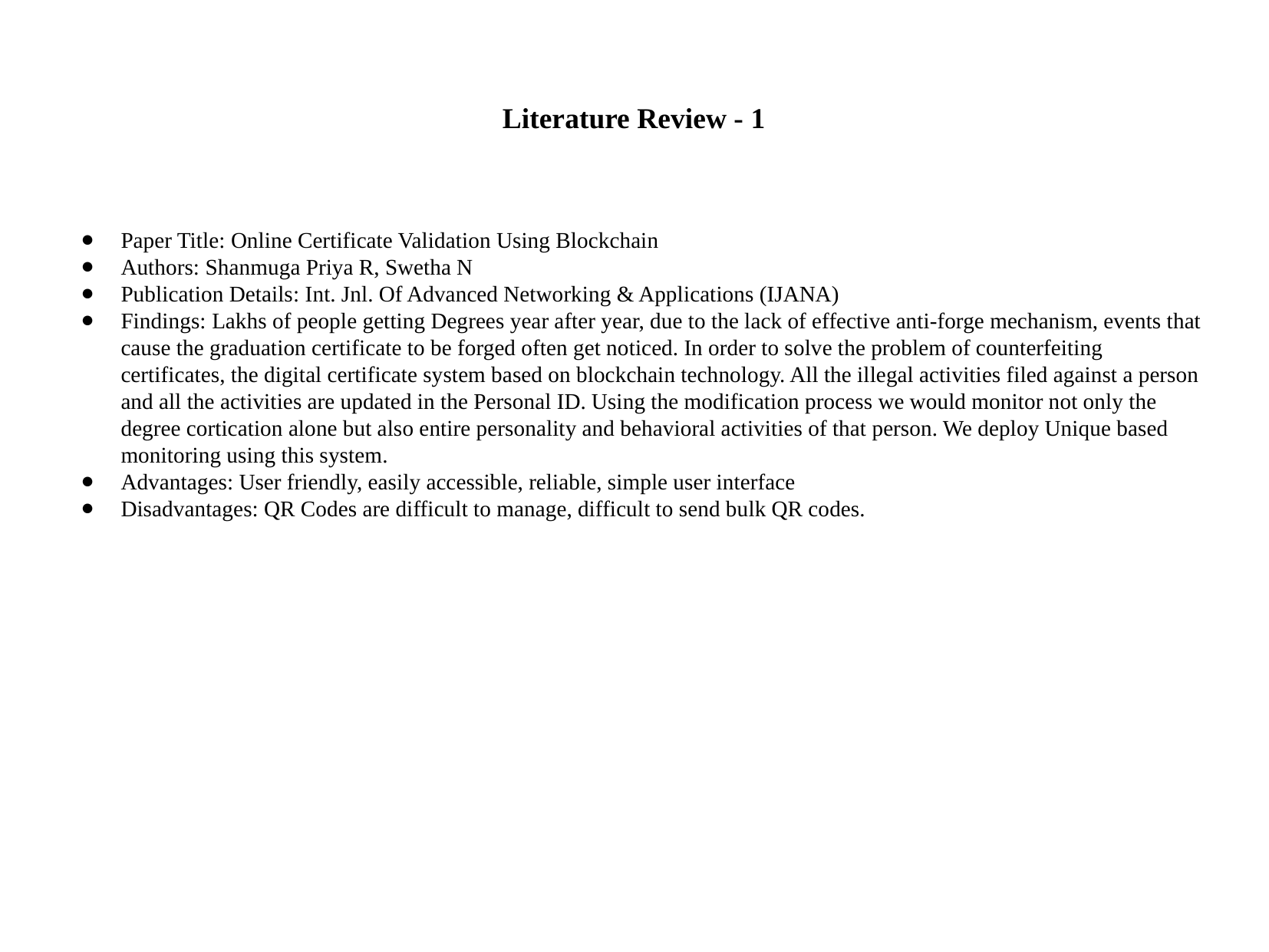

# Literature Review - 1
Paper Title: Online Certificate Validation Using Blockchain
Authors: Shanmuga Priya R, Swetha N
Publication Details: Int. Jnl. Of Advanced Networking & Applications (IJANA)
Findings: Lakhs of people getting Degrees year after year, due to the lack of effective anti-forge mechanism, events that cause the graduation certificate to be forged often get noticed. In order to solve the problem of counterfeiting certificates, the digital certificate system based on blockchain technology. All the illegal activities filed against a person and all the activities are updated in the Personal ID. Using the modification process we would monitor not only the degree cortication alone but also entire personality and behavioral activities of that person. We deploy Unique based monitoring using this system.
Advantages: User friendly, easily accessible, reliable, simple user interface
Disadvantages: QR Codes are difficult to manage, difficult to send bulk QR codes.